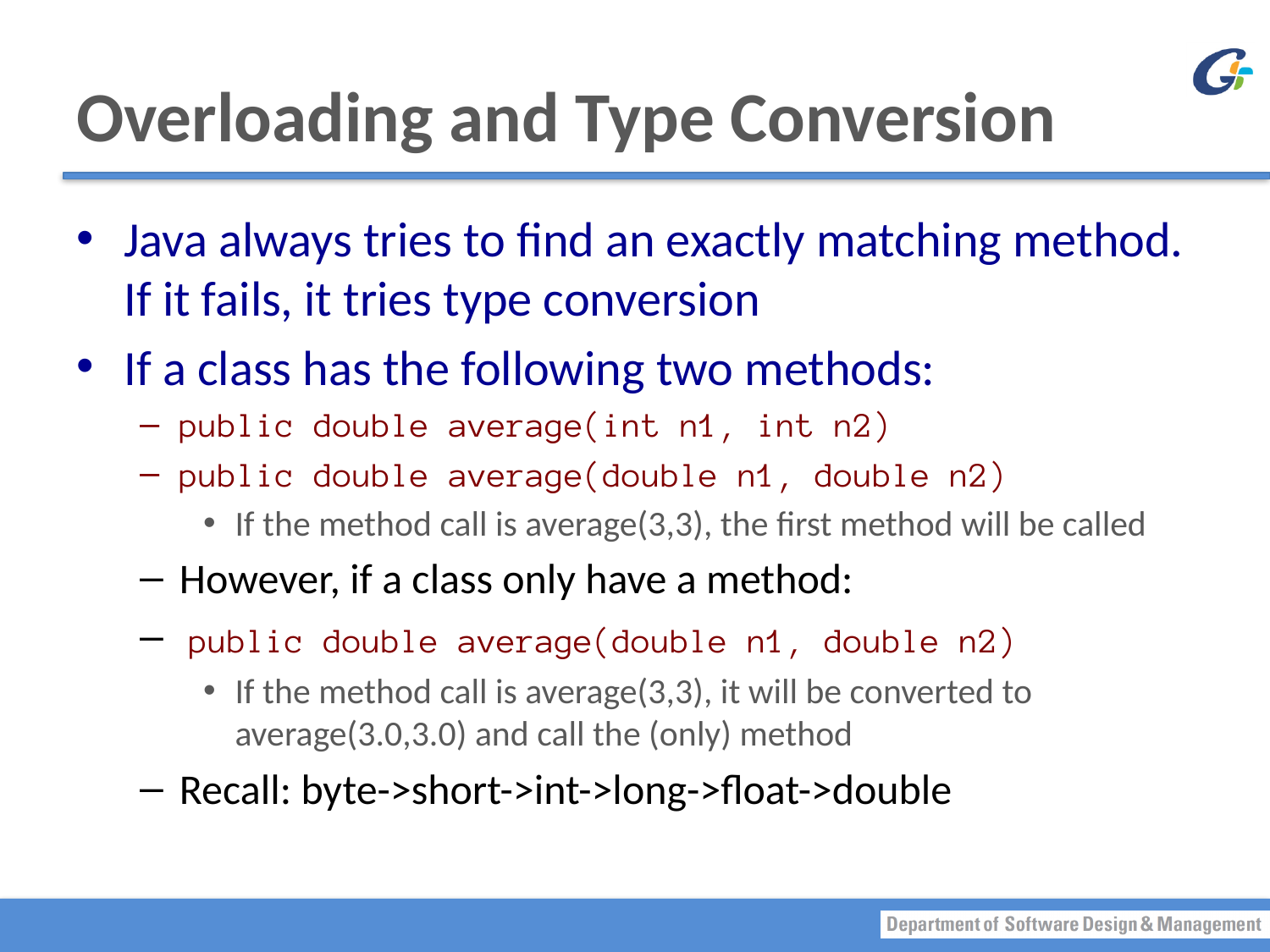

# Overloading and Type Conversion
Java always tries to find an exactly matching method. If it fails, it tries type conversion
If a class has the following two methods:
public double average(int n1, int n2)
public double average(double n1, double n2)
If the method call is average(3,3), the first method will be called
However, if a class only have a method:
 public double average(double n1, double n2)
If the method call is average(3,3), it will be converted to average(3.0,3.0) and call the (only) method
Recall: byte->short->int->long->float->double